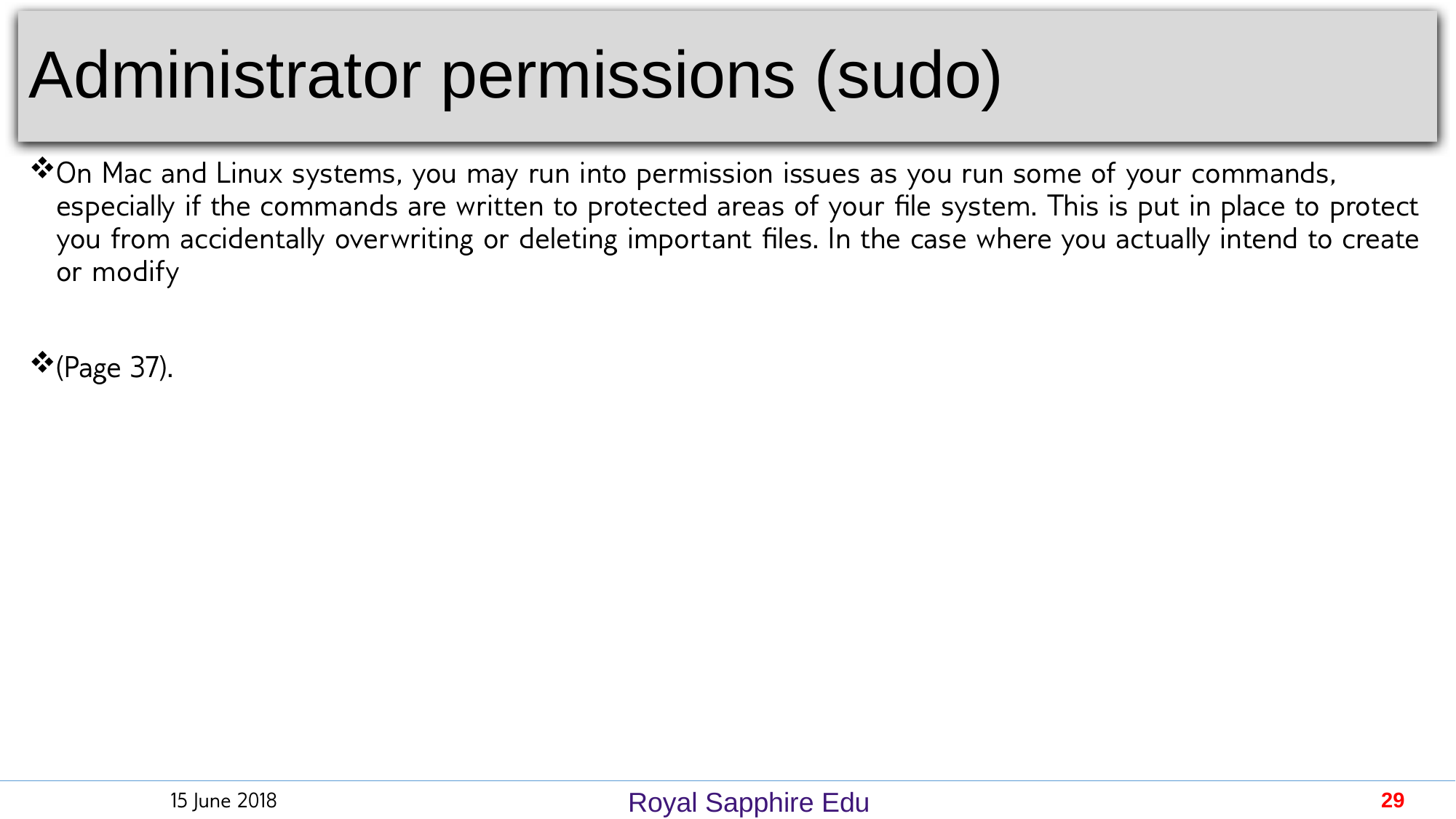

# Administrator permissions (sudo)
On Mac and Linux systems, you may run into permission issues as you run some of your commands, especially if the commands are written to protected areas of your file system. This is put in place to protect you from accidentally overwriting or deleting important files. In the case where you actually intend to create or modify

(Page 37).
15 June 2018
29